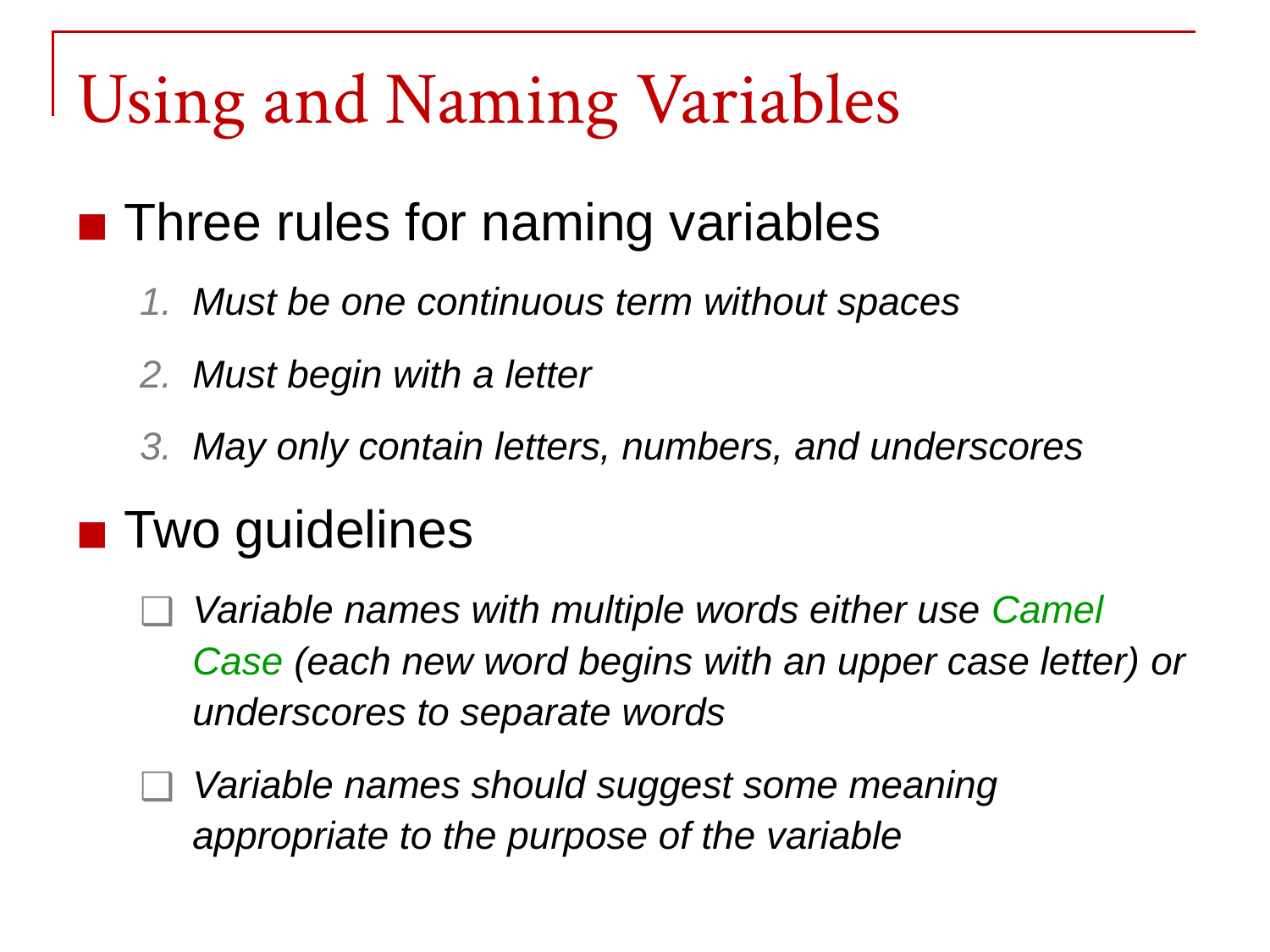

# Using and Naming Variables
Three rules for naming variables
Must be one continuous term without spaces
Must begin with a letter
May only contain letters, numbers, and underscores
Two guidelines
Variable names with multiple words either use Camel Case (each new word begins with an upper case letter) or underscores to separate words
Variable names should suggest some meaning appropriate to the purpose of the variable